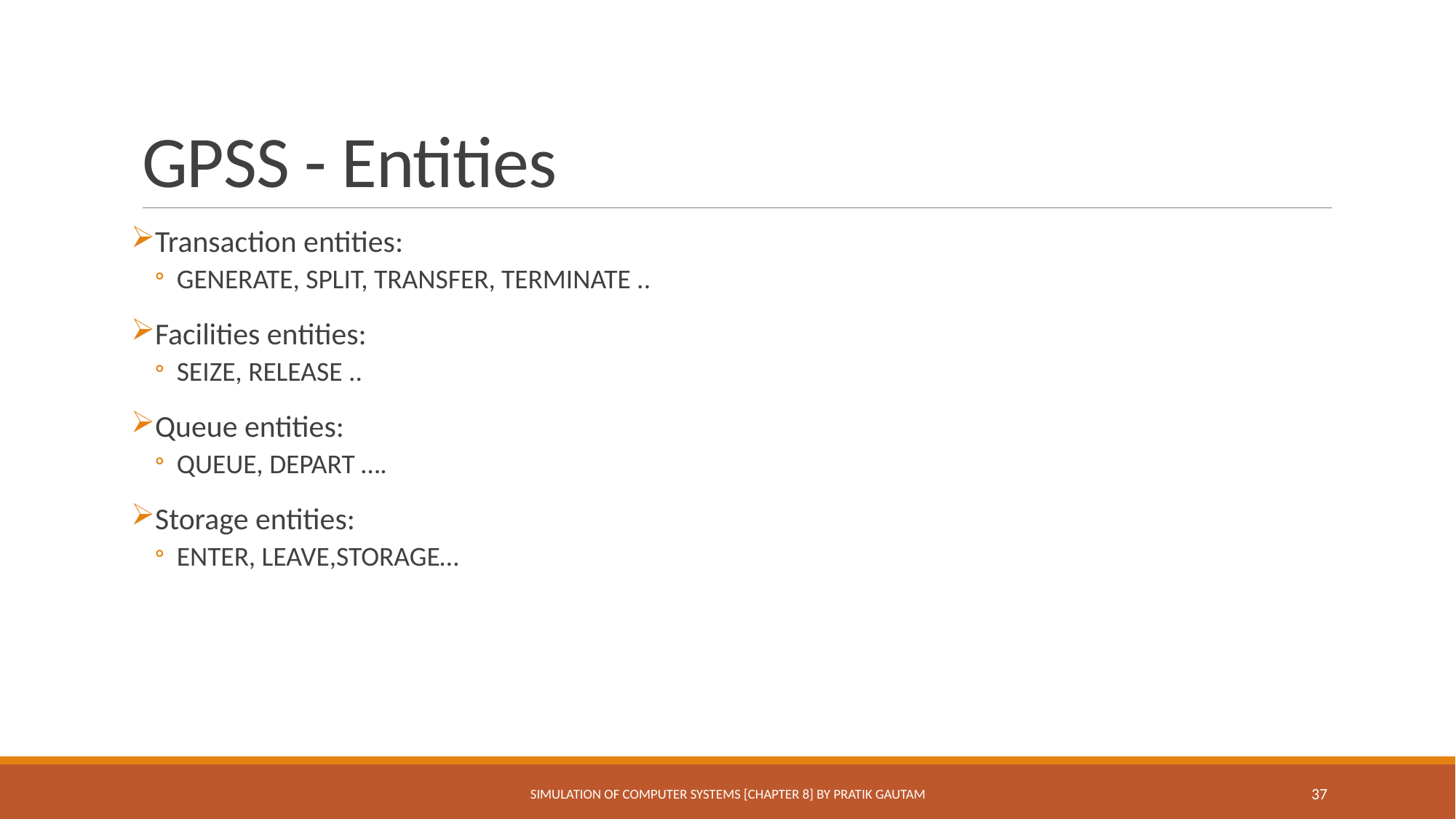

# GPSS - Entities
Transaction entities:
GENERATE, SPLIT, TRANSFER, TERMINATE ..
Facilities entities:
SEIZE, RELEASE ..
Queue entities:
QUEUE, DEPART ….
Storage entities:
ENTER, LEAVE,STORAGE…
Simulation of Computer Systems [Chapter 8] By Pratik Gautam
37